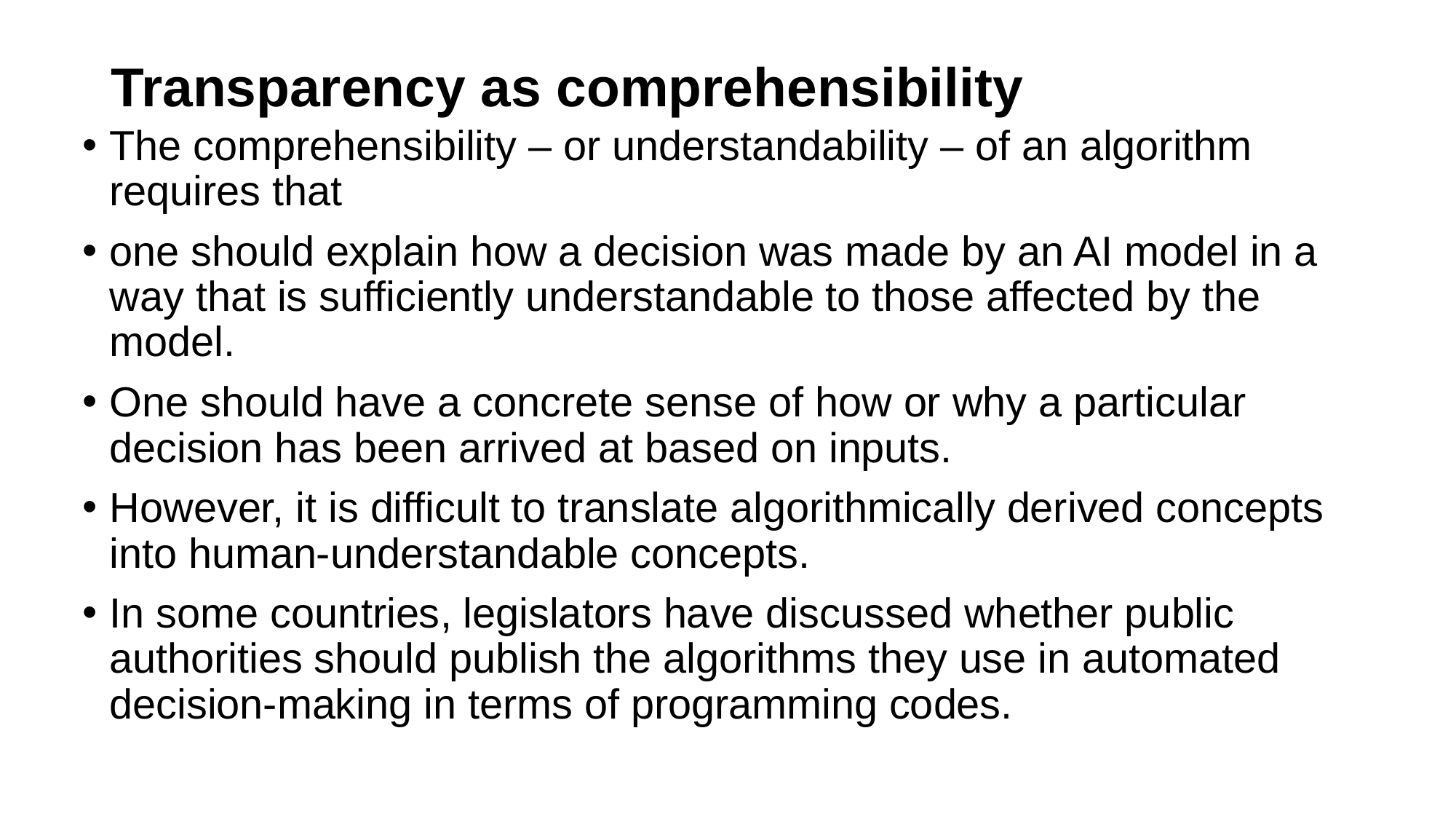

# Transparency as comprehensibility
The comprehensibility – or understandability – of an algorithm requires that
one should explain how a decision was made by an AI model in a way that is sufficiently understandable to those affected by the model.
One should have a concrete sense of how or why a particular decision has been arrived at based on inputs.
However, it is difficult to translate algorithmically derived concepts into human-understandable concepts.
In some countries, legislators have discussed whether public authorities should publish the algorithms they use in automated decision-making in terms of programming codes.